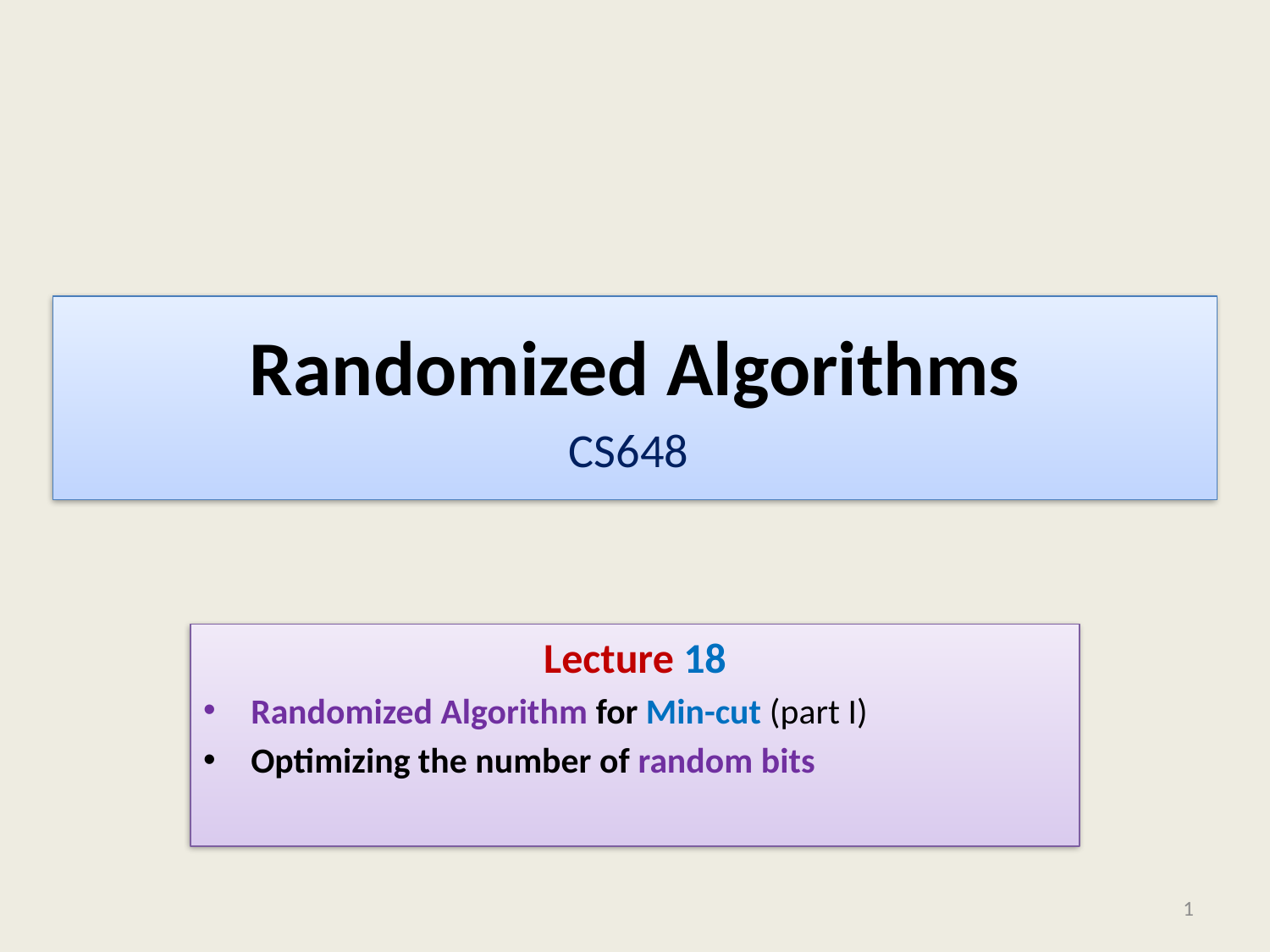

# Randomized Algorithms CS648
Lecture 18
Randomized Algorithm for Min-cut (part I)
Optimizing the number of random bits

1